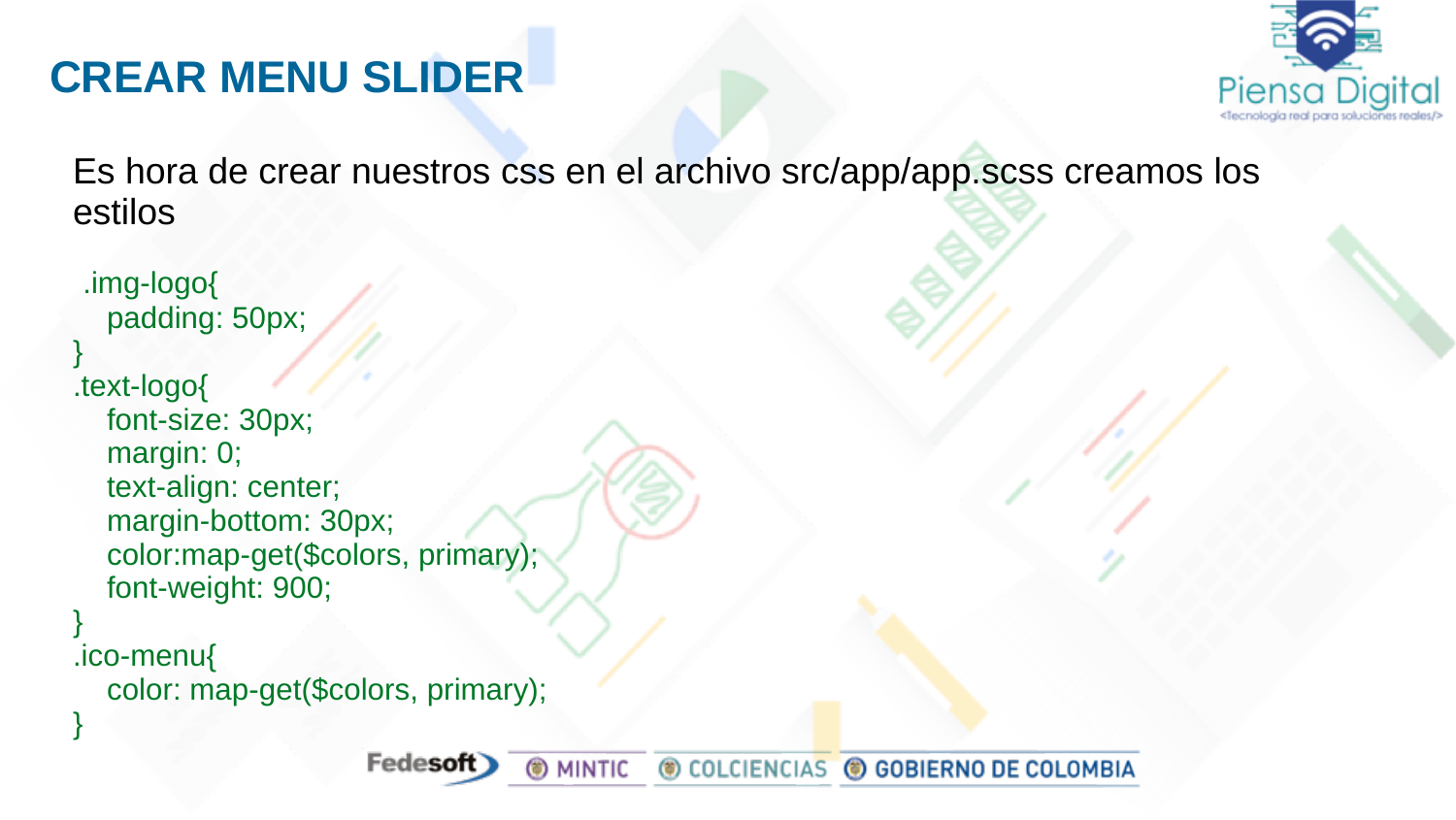

# CREAR MENU SLIDER
Es hora de crear nuestros css en el archivo src/app/app.scss creamos los estilos
 .img-logo{
    padding: 50px;
}
.text-logo{
    font-size: 30px;
    margin: 0;
    text-align: center;
    margin-bottom: 30px;
    color:map-get($colors, primary);
    font-weight: 900;
}
.ico-menu{
    color: map-get($colors, primary);
}